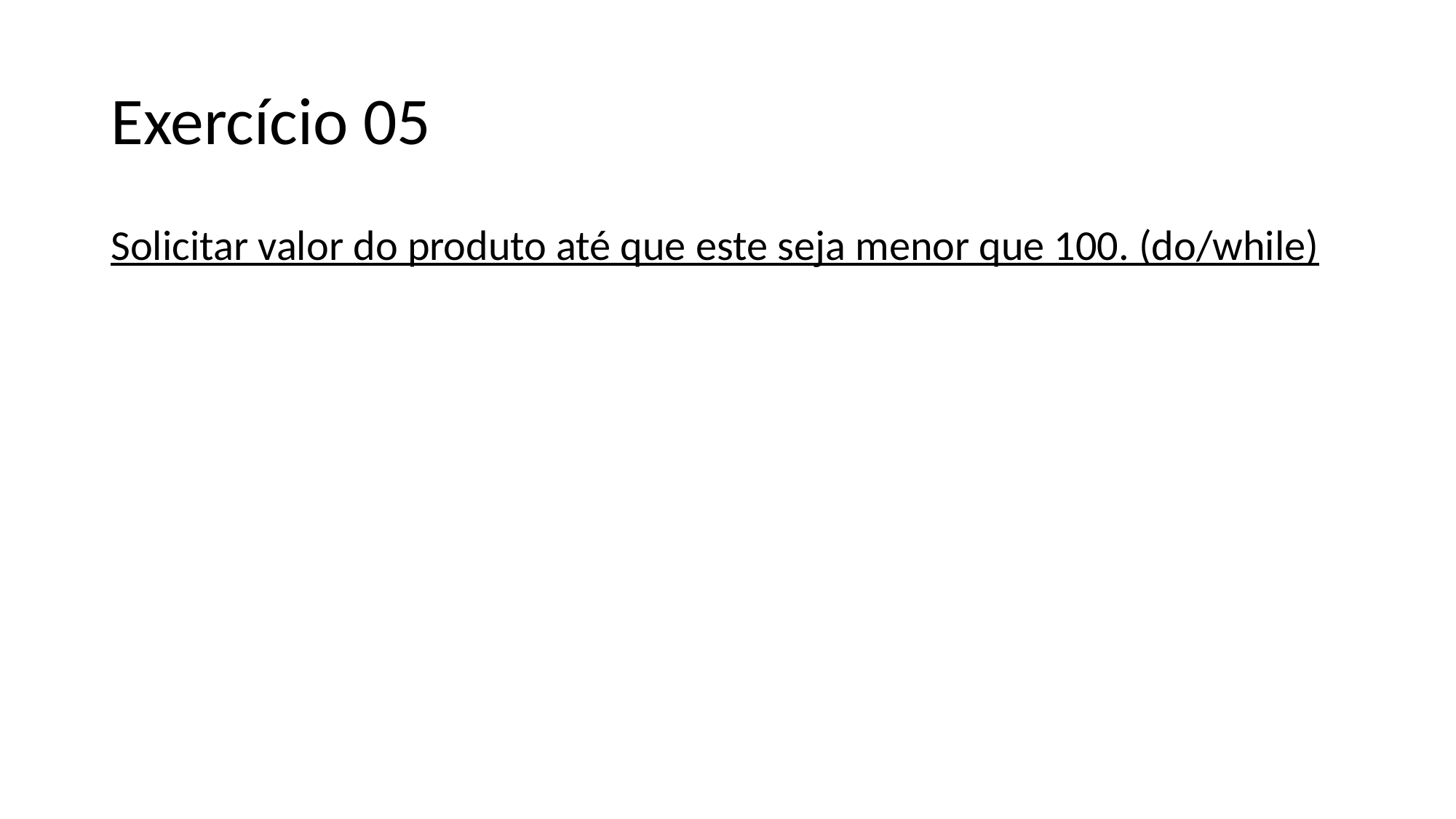

# Exercício 05
Solicitar valor do produto até que este seja menor que 100. (do/while)